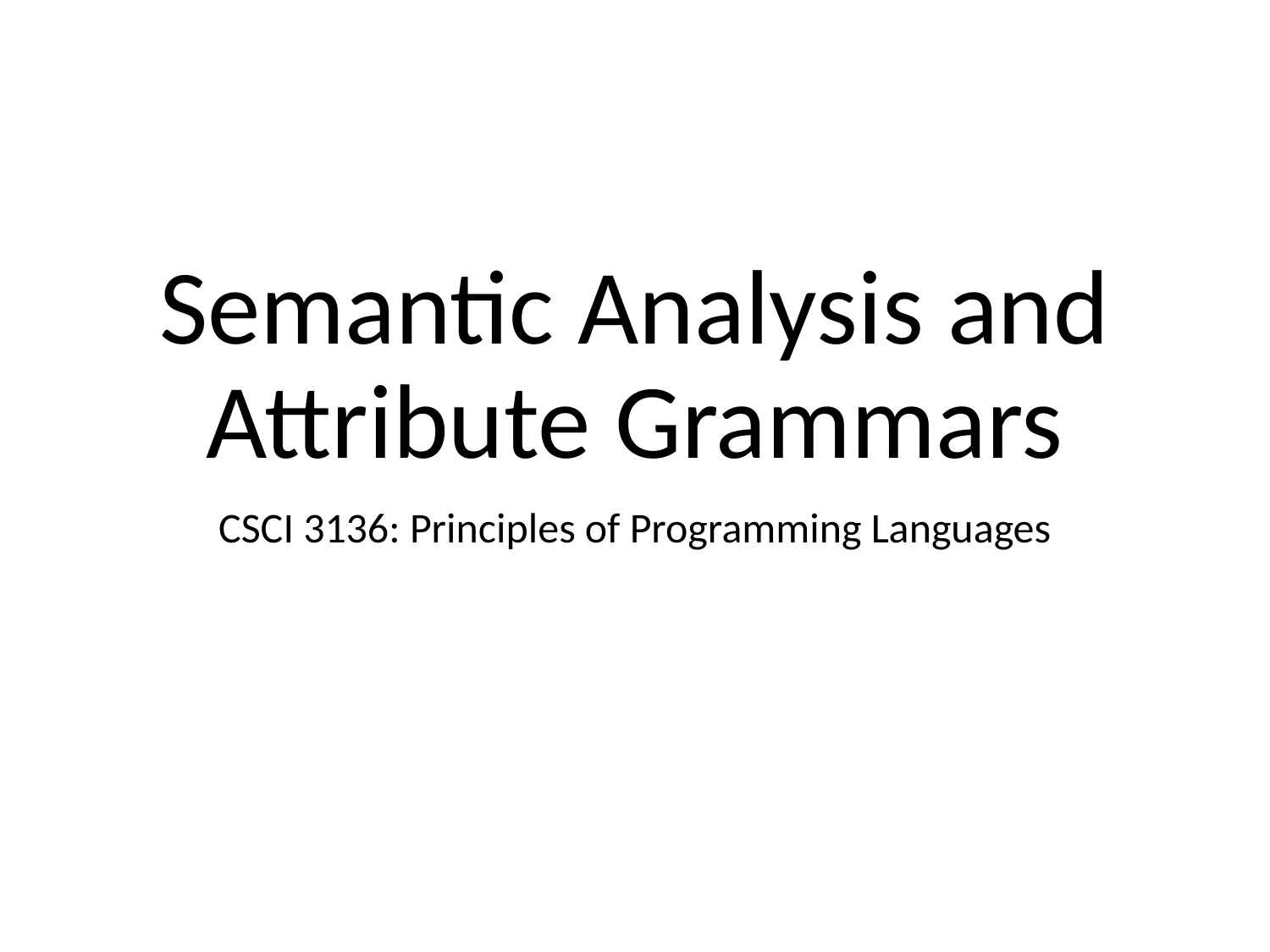

# Semantic Analysis and Attribute Grammars
CSCI 3136: Principles of Programming Languages